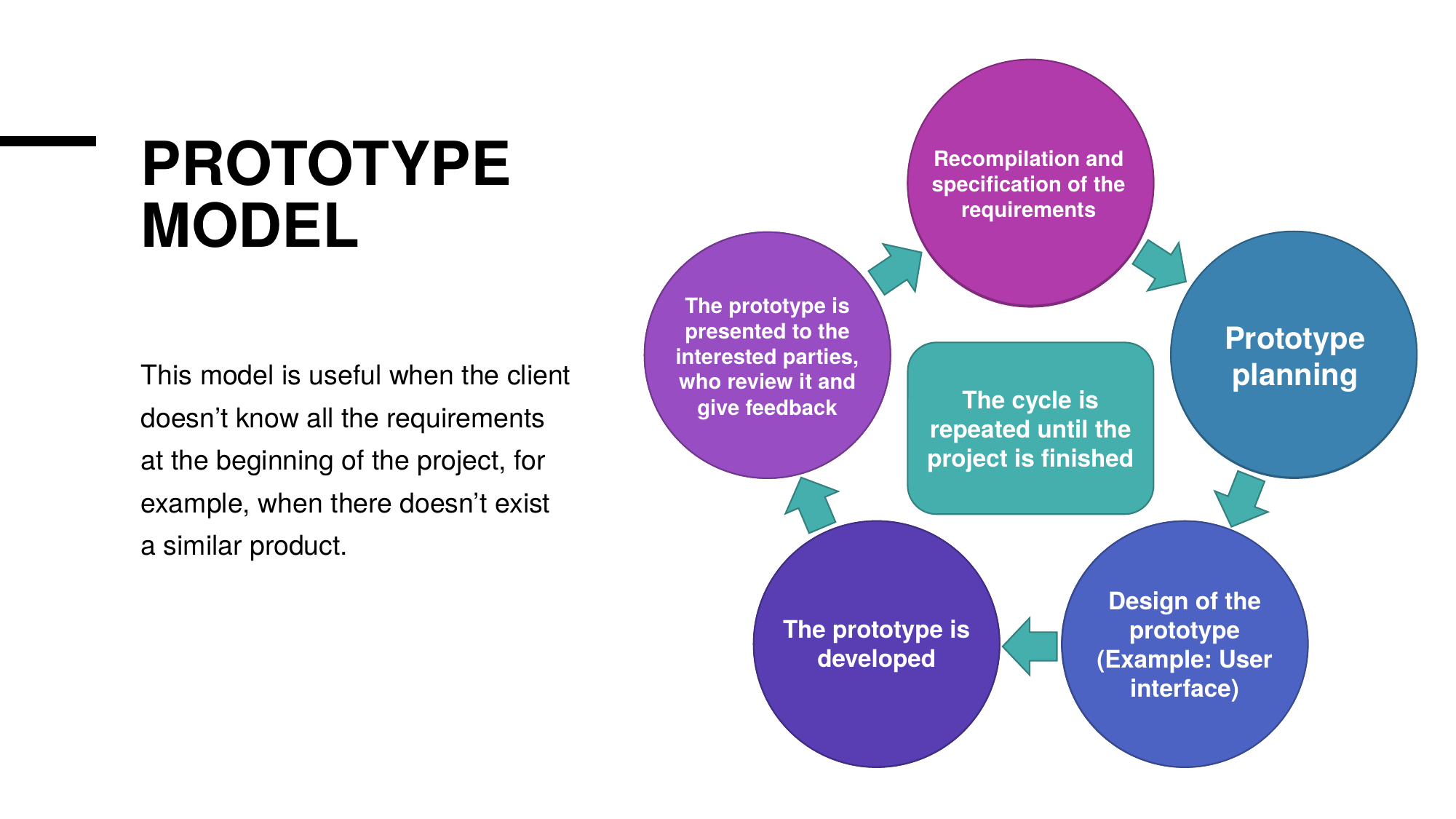

Recompilation and specification of the requirements

# PROTOTYPE MODEL
COMUNICATION

Prototype planning

DEPLOYMENT / FEEDBACK

The prototype is presented to the interested parties, who review it and give feedback
QUICK PLANING

The cycle is repeated until the project is finished
This model is useful when the client doesn’t know all the requirements at the beginning of the project, for example, when there doesn’t exist a similar product.

The prototype is developed

Design of the prototype
(Example: User interface)

CONSTRUCTION OF THE PROTOTYPE
QUICK DESIGN